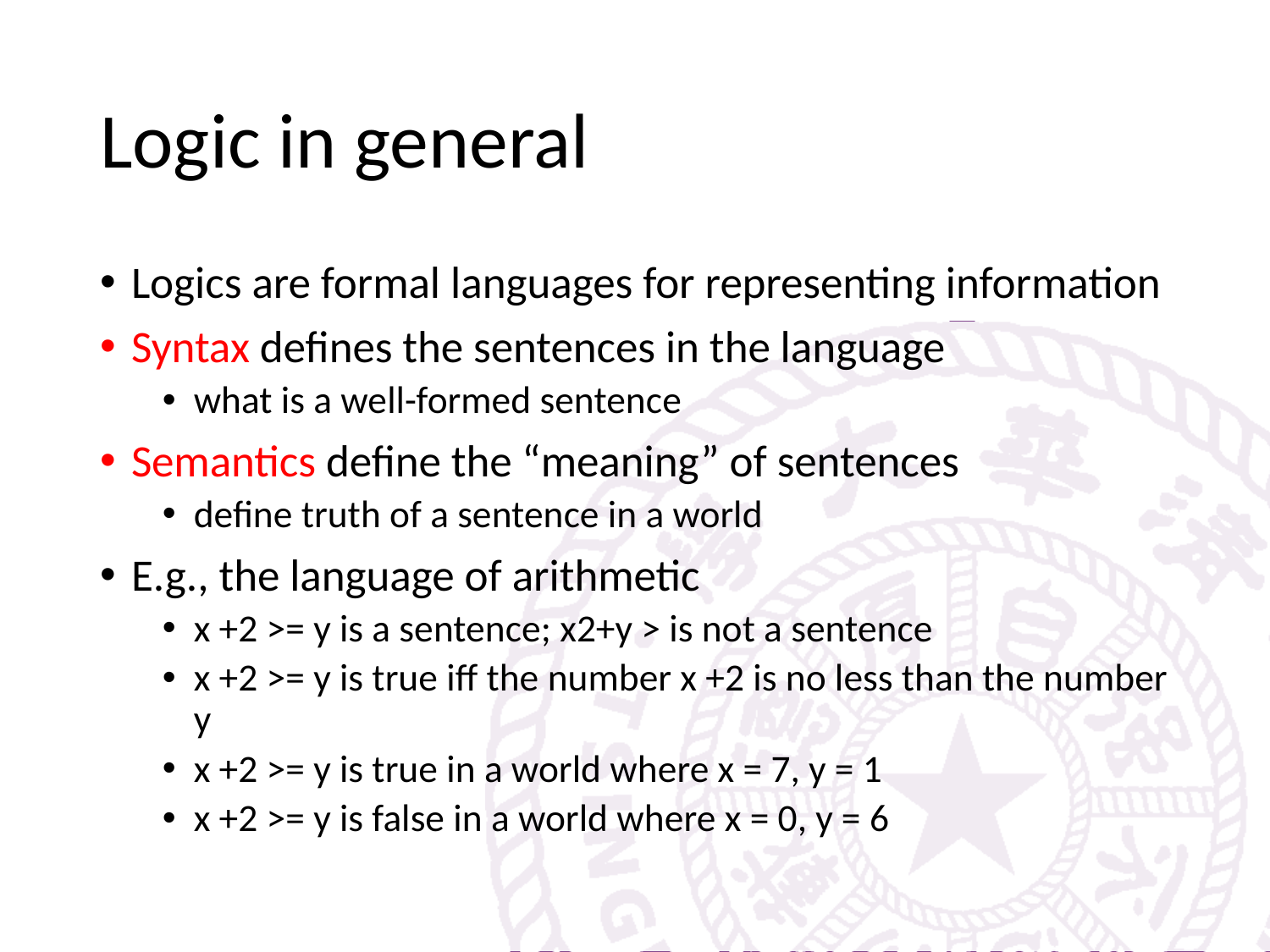

# Logic in general
Logics are formal languages for representing information
Syntax defines the sentences in the language
what is a well-formed sentence
Semantics define the “meaning” of sentences
define truth of a sentence in a world
E.g., the language of arithmetic
x +2 >= y is a sentence; x2+y > is not a sentence
x +2 >= y is true iff the number x +2 is no less than the number y
x +2 >= y is true in a world where x = 7, y = 1
x +2 >= y is false in a world where x = 0, y = 6